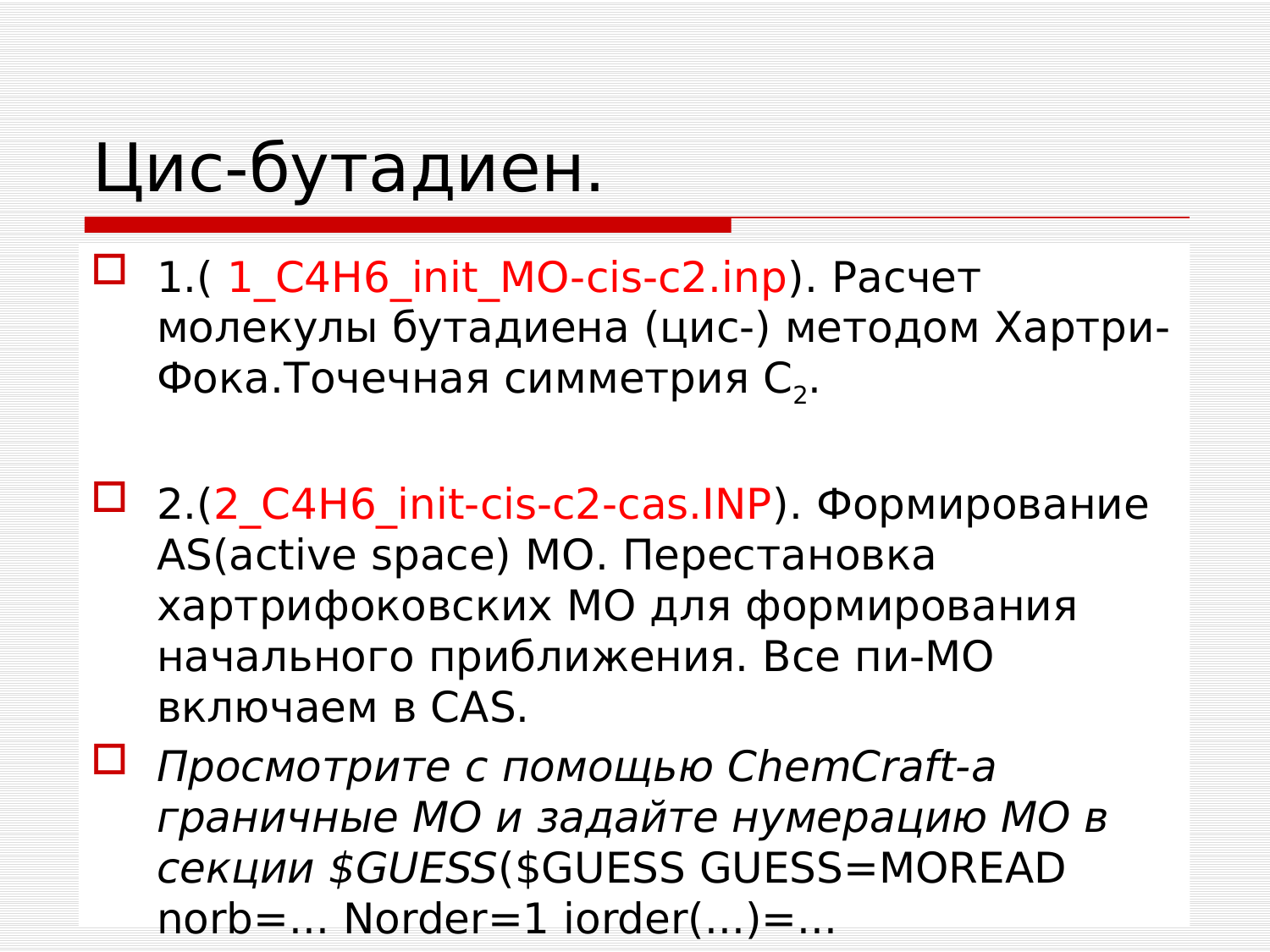

# Цис-бутадиен.
1.( 1_C4H6_init_MO-cis-c2.inp). Расчет молекулы бутадиена (цис-) методом Хартри-Фока.Точечная симметрия C2.

2.(2_C4H6_init-cis-c2-cas.INP). Формирование AS(active space) МО. Перестановка хартрифоковских МО для формирования начального приближения. Все пи-МО включаем в CAS.
Просмотрите с помощью ChemCraft-а граничные МО и задайте нумерацию МО в секции $GUESS($GUESS GUESS=MOREAD norb=... Norder=1 iorder(...)=...